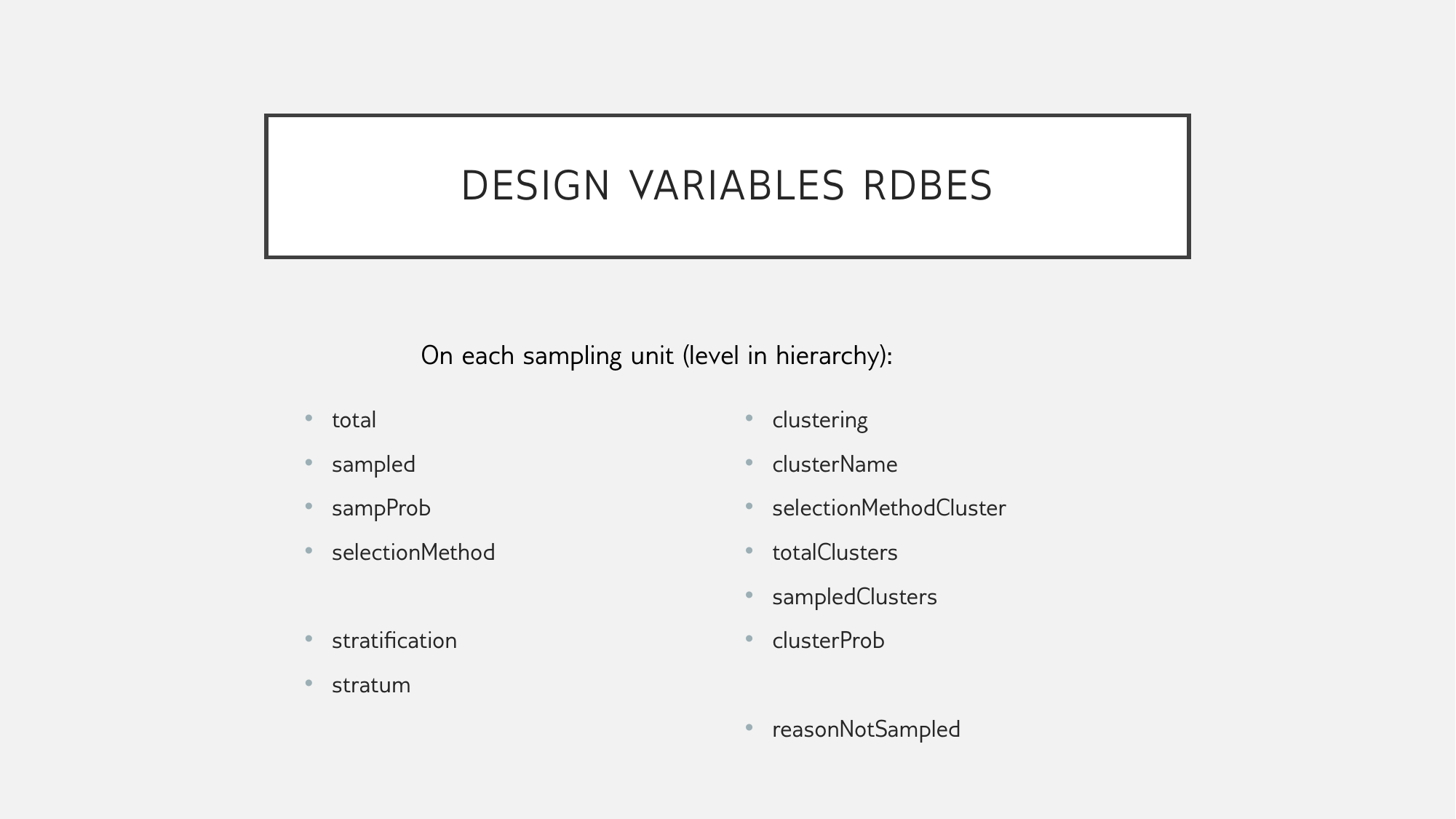

# Design variables RDBES
On each sampling unit (level in hierarchy):
clustering
clusterName
selectionMethodCluster
totalClusters
sampledClusters
clusterProb

reasonNotSampled

total
sampled
sampProb
selectionMethod

stratification
stratum